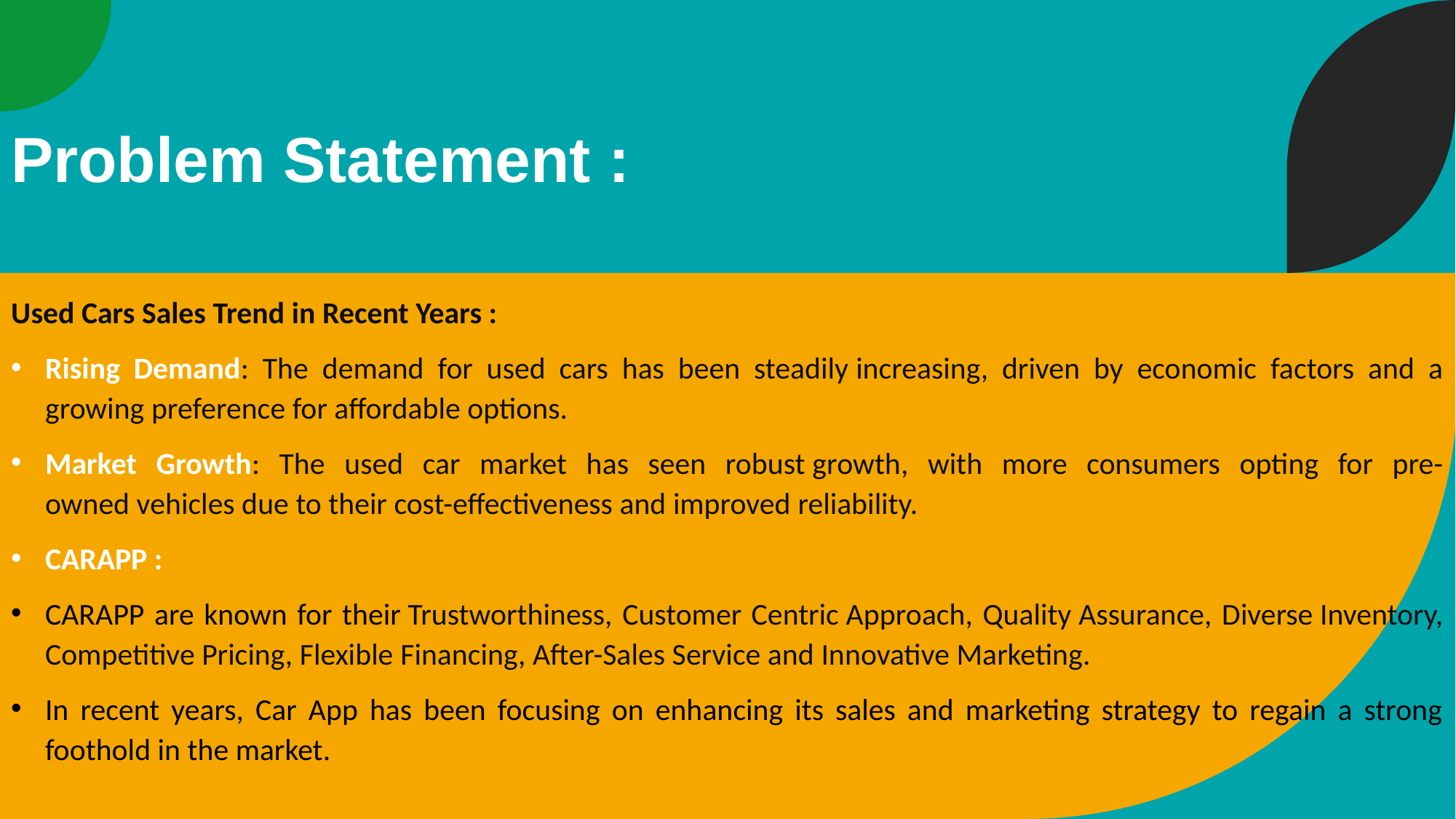

# Problem Statement :
Used Cars Sales Trend in Recent Years :
Rising Demand: The demand for used cars has been steadily increasing, driven by economic factors and a growing preference for affordable options.
Market Growth: The used car market has seen robust growth, with more consumers opting for pre-owned vehicles due to their cost-effectiveness and improved reliability.
CARAPP :
CARAPP are known for their Trustworthiness, Customer Centric Approach, Quality Assurance, Diverse Inventory, Competitive Pricing, Flexible Financing, After-Sales Service and Innovative Marketing.
In recent years, Car App has been focusing on enhancing its sales and marketing strategy to regain a strong foothold in the market.